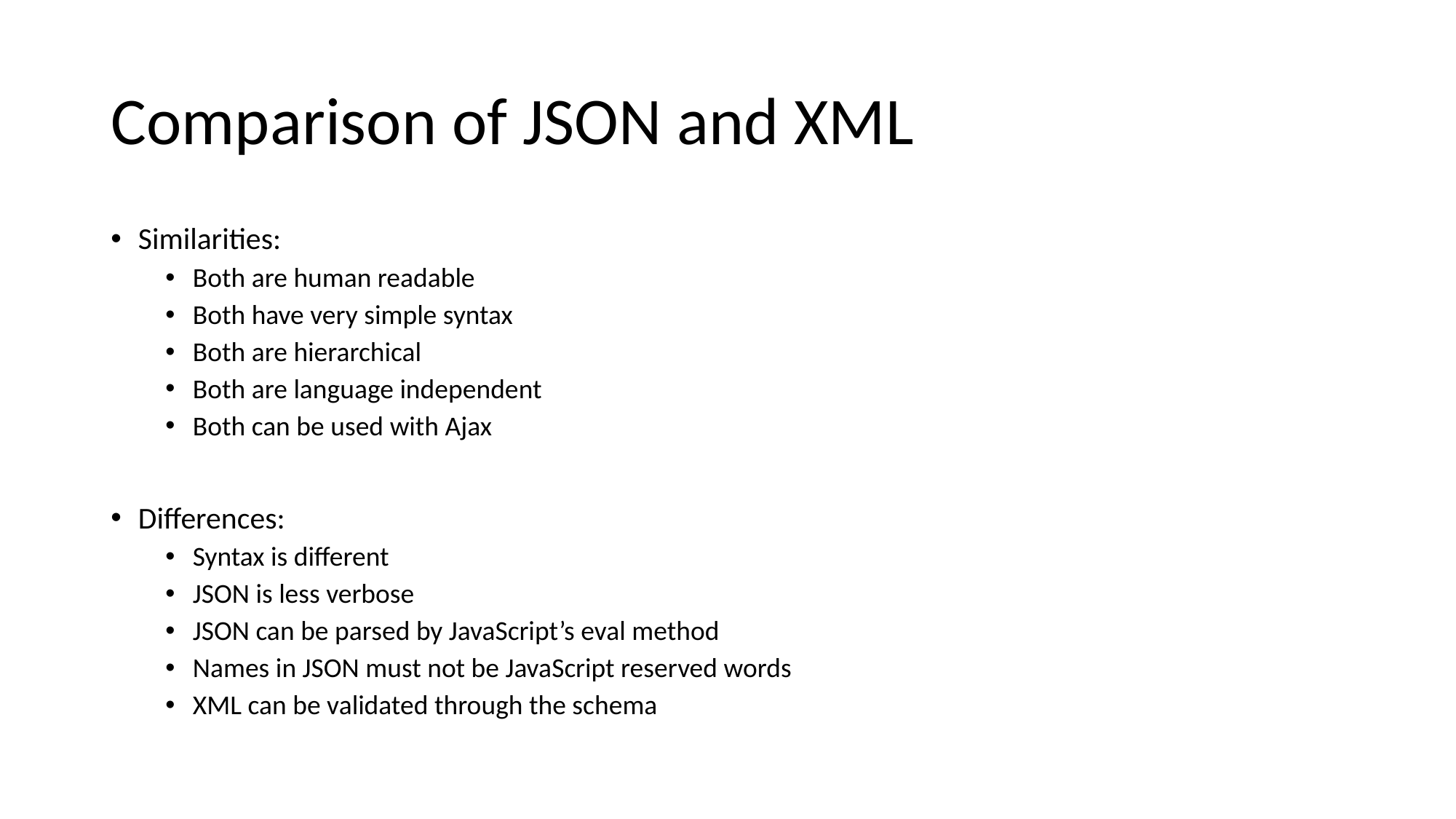

# Comparison of JSON and XML
Similarities:
Both are human readable
Both have very simple syntax
Both are hierarchical
Both are language independent
Both can be used with Ajax

Differences:
Syntax is different
JSON is less verbose
JSON can be parsed by JavaScript’s eval method
Names in JSON must not be JavaScript reserved words
XML can be validated through the schema